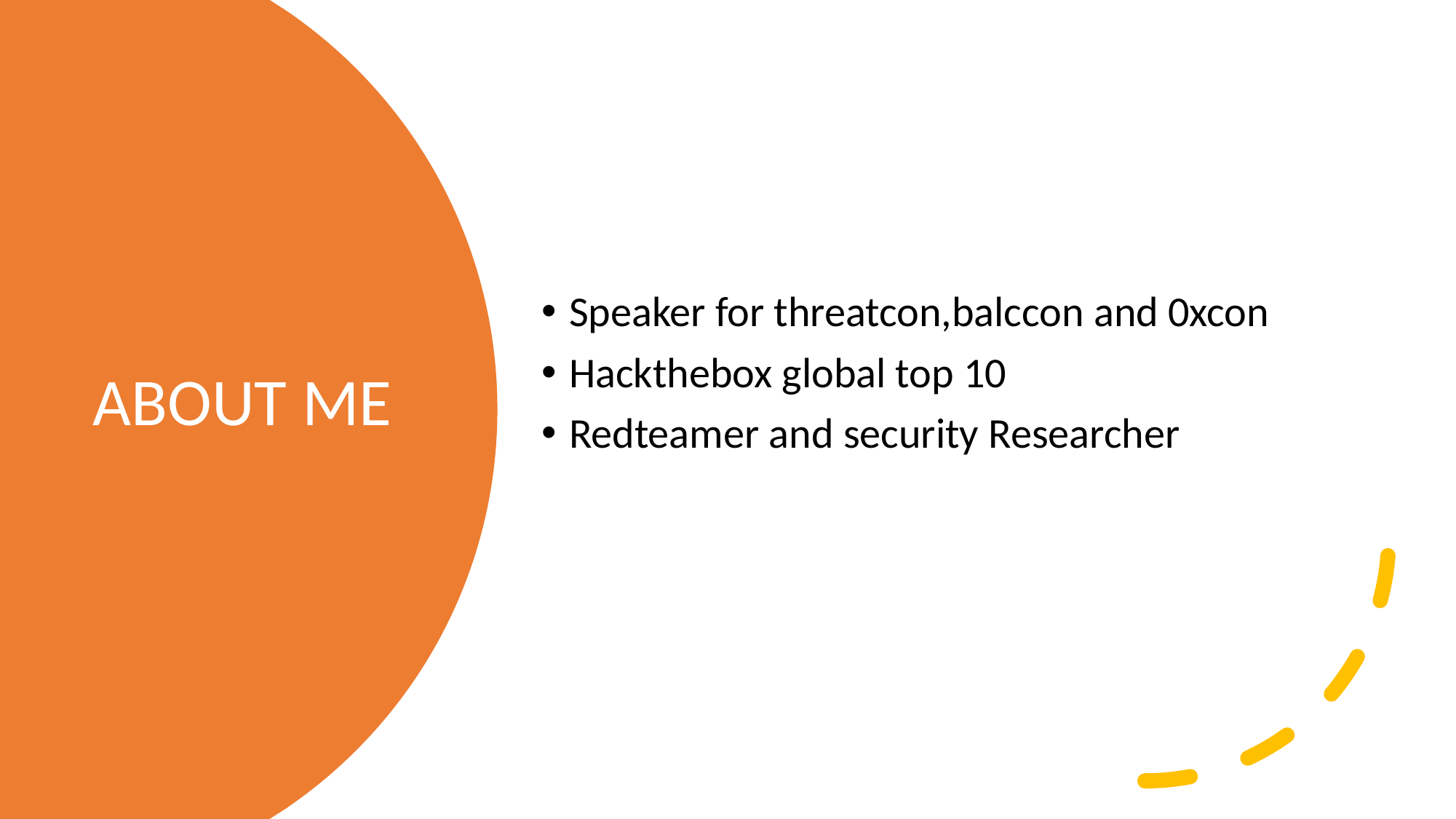

Speaker for threatcon,balccon and 0xcon
Hackthebox global top 10
Redteamer and security Researcher

# ABOUT ME